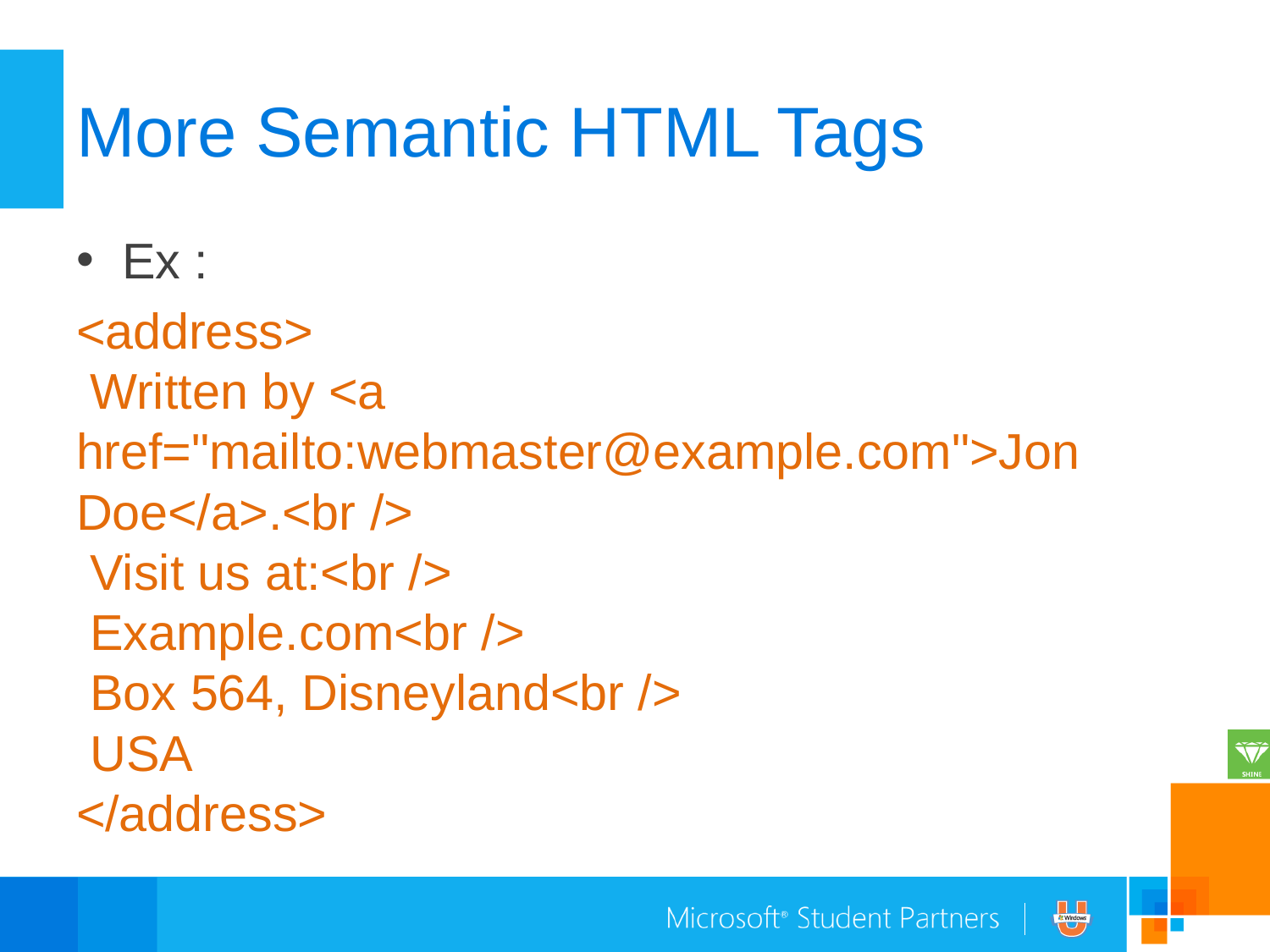

# More Semantic HTML Tags
Ex :
<address>
 Written by <a  href="mailto:webmaster@example.com">Jon Doe</a>.<br /> 
 Visit us at:<br />
 Example.com<br />
 Box 564, Disneyland<br />
 USA
</address>